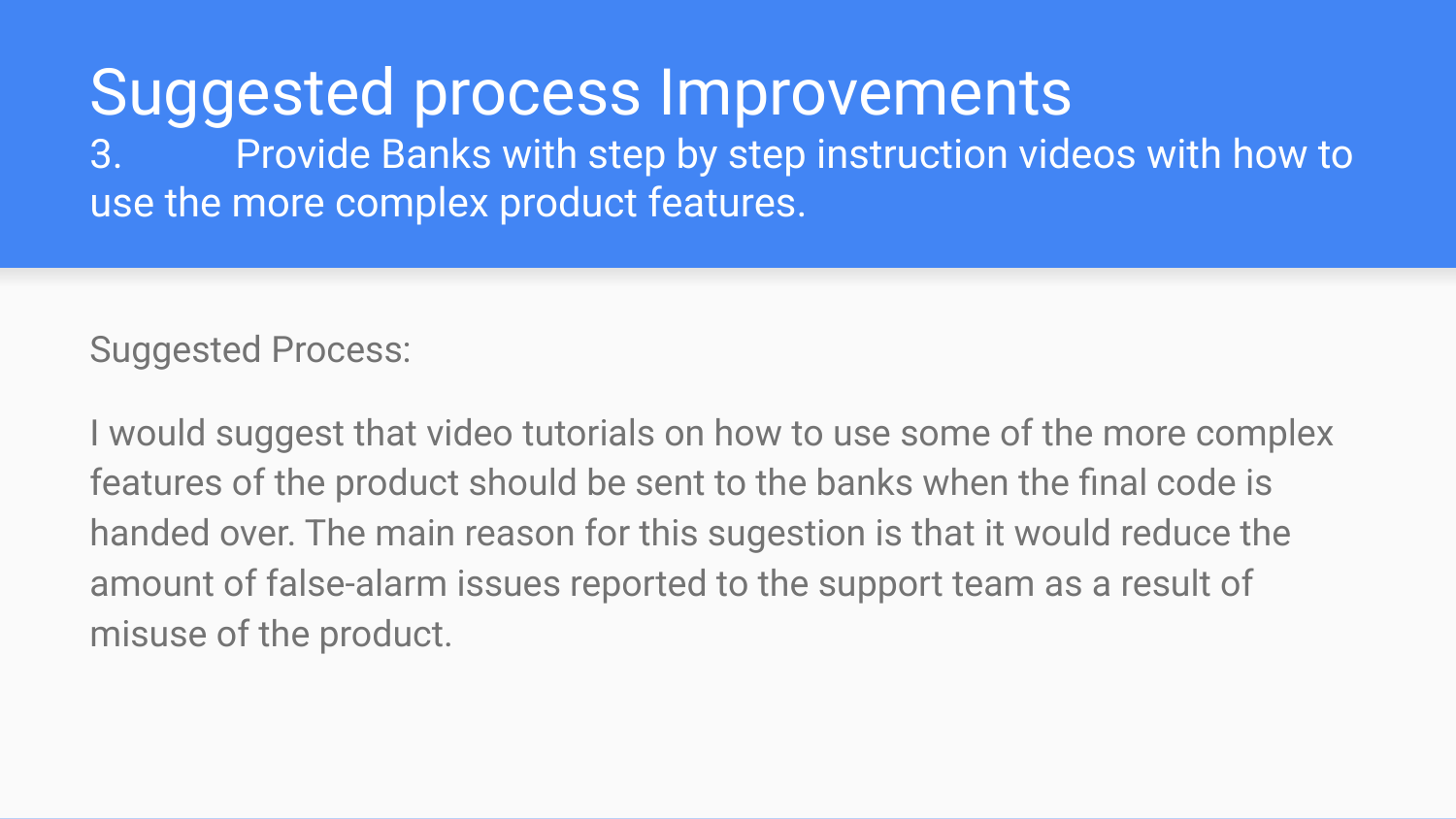

# Suggested process Improvements 3.	Provide Banks with step by step instruction videos with how to use the more complex product features.
Suggested Process:
I would suggest that video tutorials on how to use some of the more complex features of the product should be sent to the banks when the final code is handed over. The main reason for this sugestion is that it would reduce the amount of false-alarm issues reported to the support team as a result of misuse of the product.